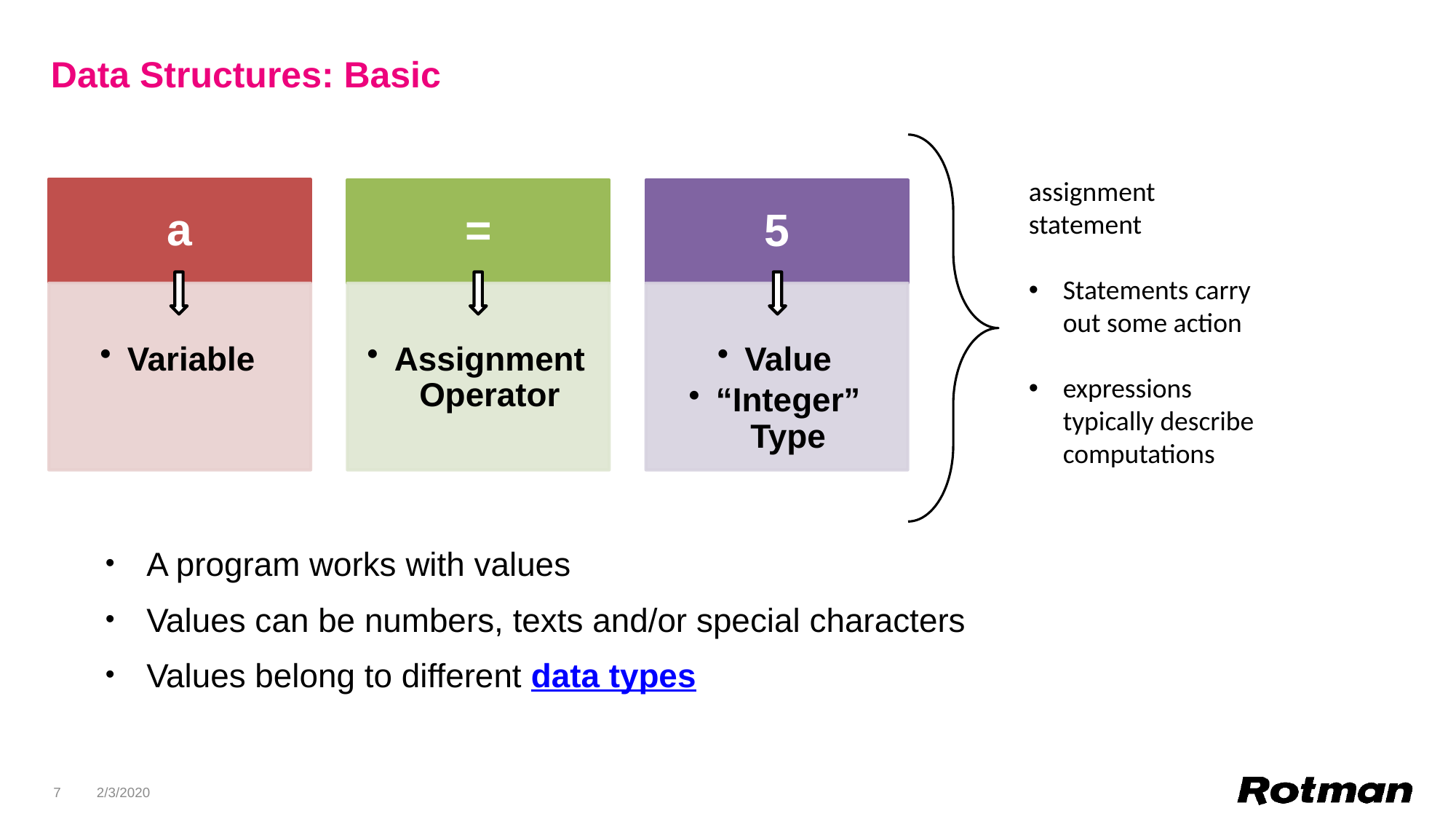

# Data Structures: Basic

A program works with values
Values can be numbers, texts and/or special characters
Values belong to different data types
assignment statement

Statements carry out some action

expressions typically describe computations
a

Variable
=

Assignment Operator
5

Value
“Integer” Type

7
2/3/2020